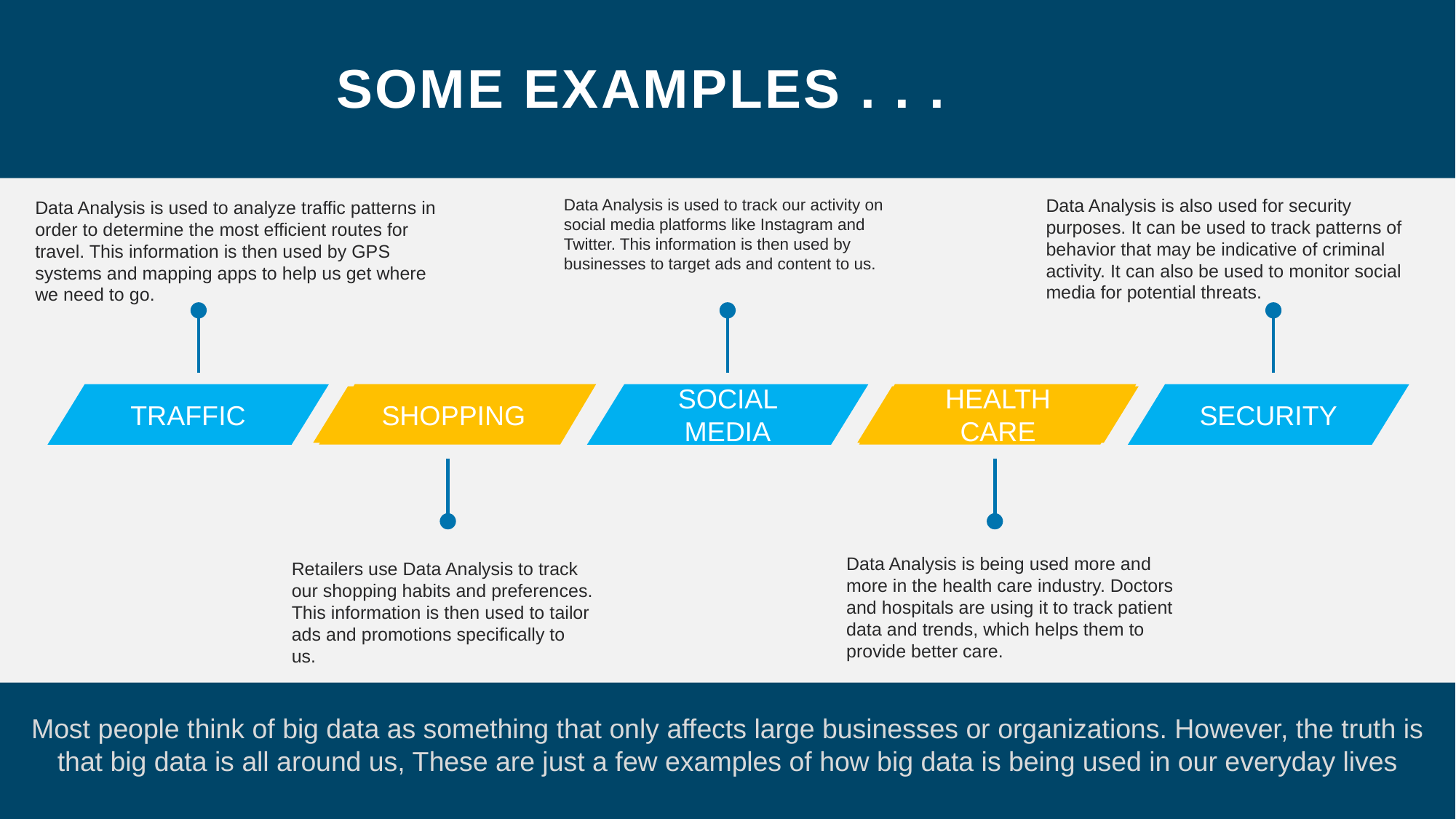

# SOME EXAMPLES . . .
Data Analysis is also used for security purposes. It can be used to track patterns of behavior that may be indicative of criminal activity. It can also be used to monitor social media for potential threats.
Data Analysis is used to track our activity on social media platforms like Instagram and Twitter. This information is then used by businesses to target ads and content to us.
Data Analysis is used to analyze traffic patterns in order to determine the most efficient routes for travel. This information is then used by GPS systems and mapping apps to help us get where we need to go.
TRAFFIC
SOCIAL MEDIA
SECURITY
SHOPPING
HEALTH CARE
Data Analysis is being used more and more in the health care industry. Doctors and hospitals are using it to track patient data and trends, which helps them to provide better care.
Retailers use Data Analysis to track our shopping habits and preferences. This information is then used to tailor ads and promotions specifically to us.
Most people think of big data as something that only affects large businesses or organizations. However, the truth is that big data is all around us, These are just a few examples of how big data is being used in our everyday lives